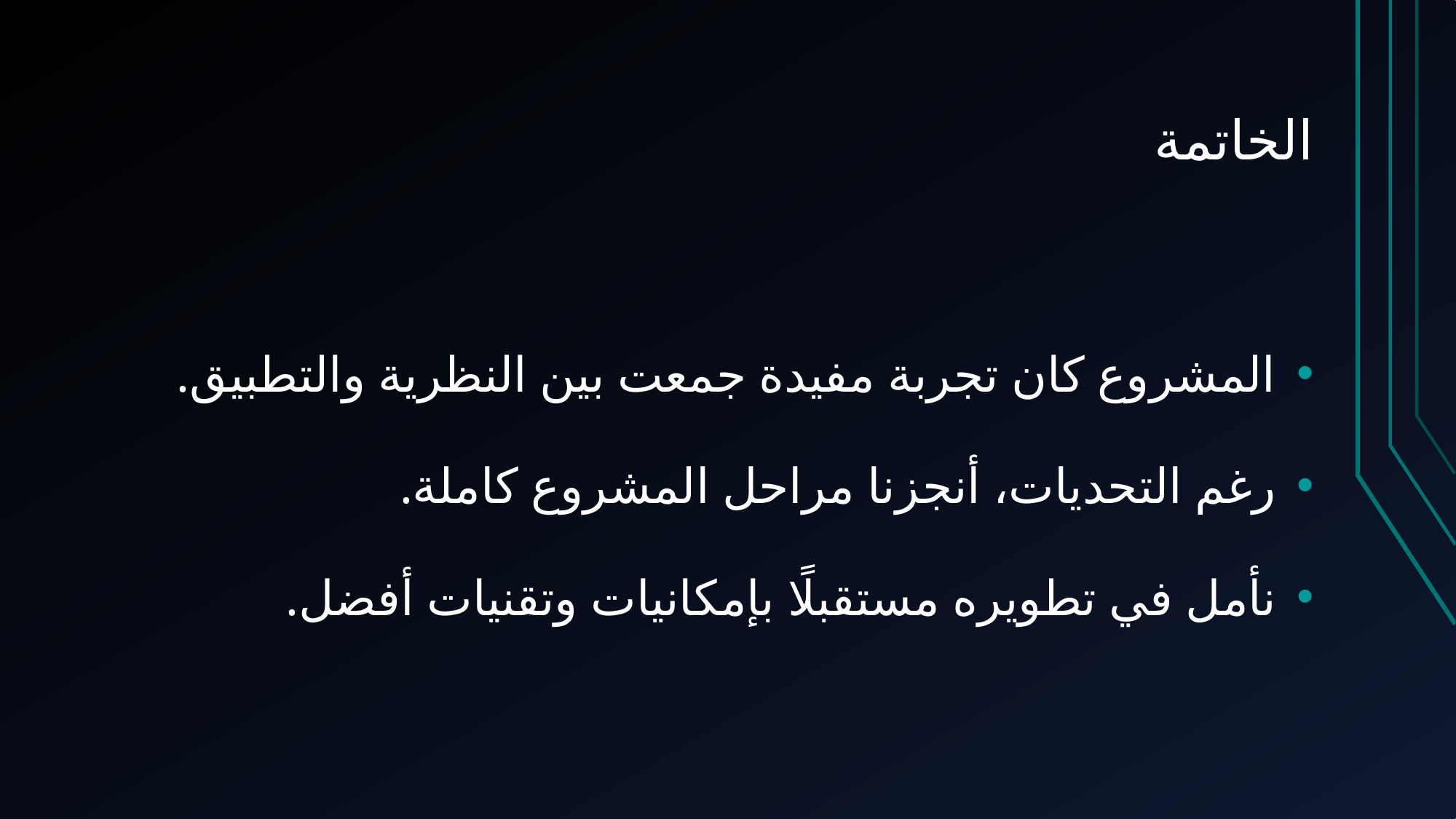

# الخاتمة
المشروع كان تجربة مفيدة جمعت بين النظرية والتطبيق.
رغم التحديات، أنجزنا مراحل المشروع كاملة.
نأمل في تطويره مستقبلًا بإمكانيات وتقنيات أفضل.